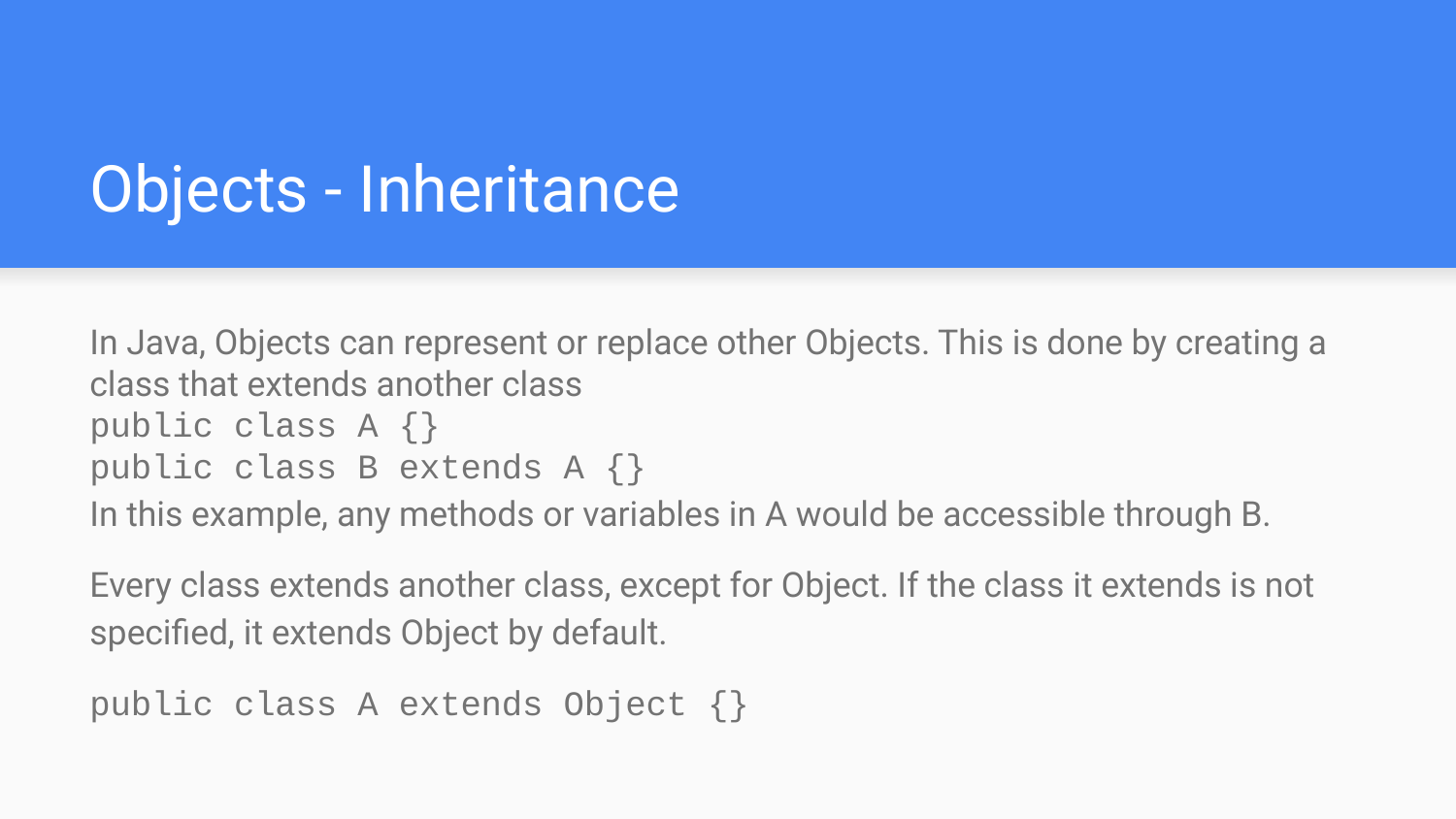

# Objects - Inheritance
In Java, Objects can represent or replace other Objects. This is done by creating a class that extends another class
public class A {}
public class B extends A {}
In this example, any methods or variables in A would be accessible through B.
Every class extends another class, except for Object. If the class it extends is not specified, it extends Object by default.
public class A extends Object {}